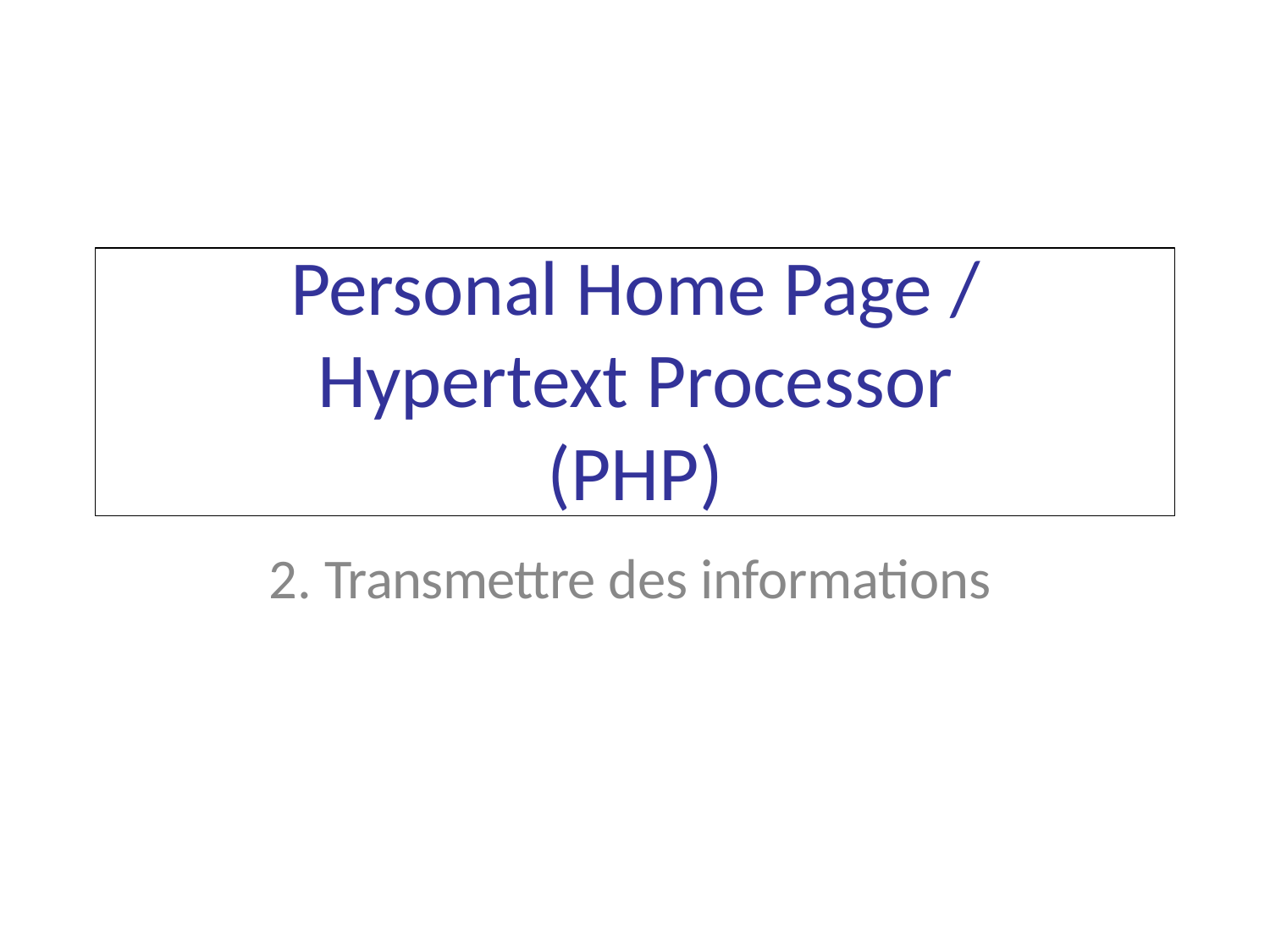

# Personal Home Page /  Hypertext Processor  (PHP)

2. Transmettre des informations